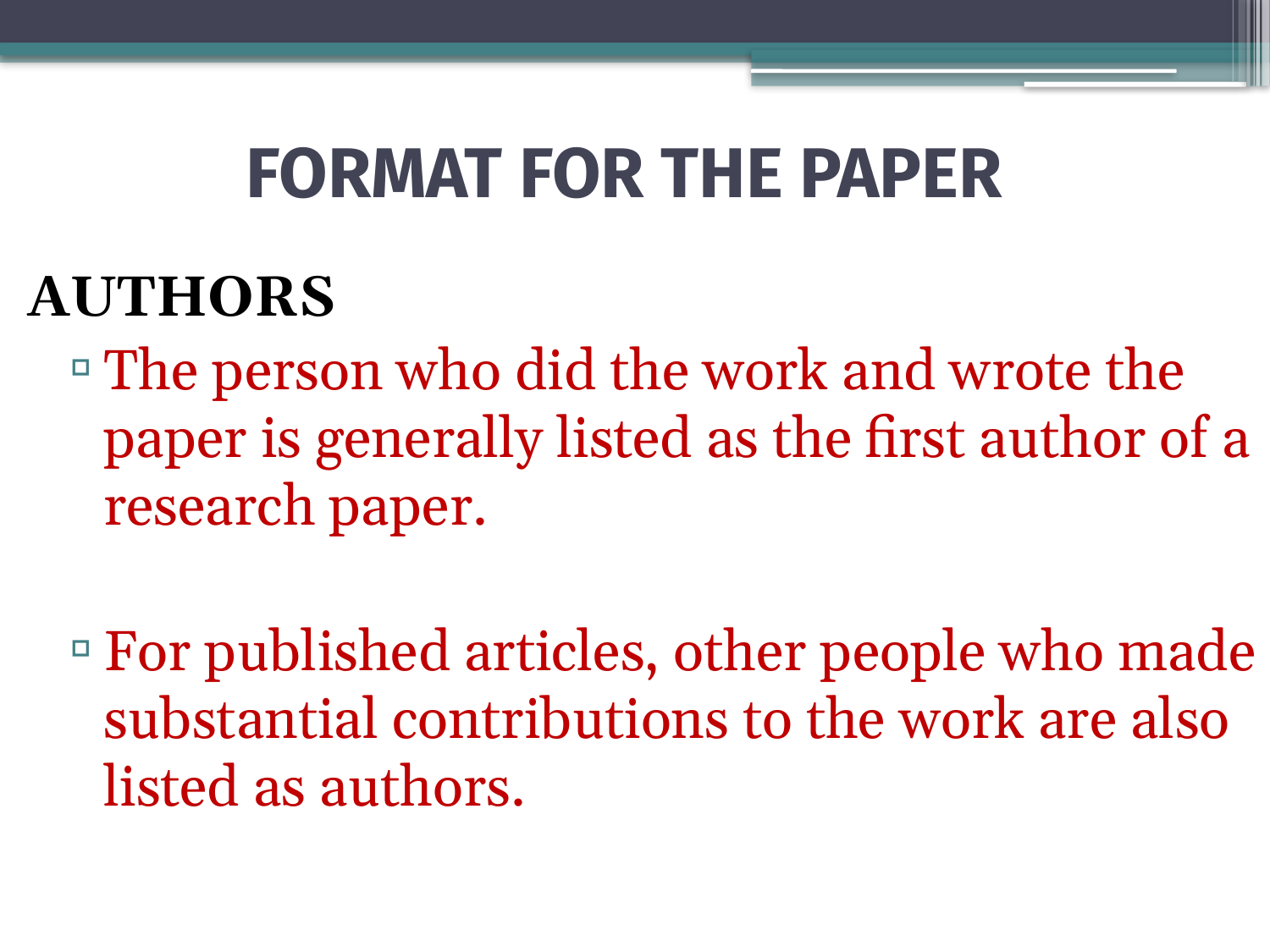

# FORMAT FOR THE PAPER
AUTHORS
The person who did the work and wrote the paper is generally listed as the first author of a research paper.

For published articles, other people who made substantial contributions to the work are also listed as authors.